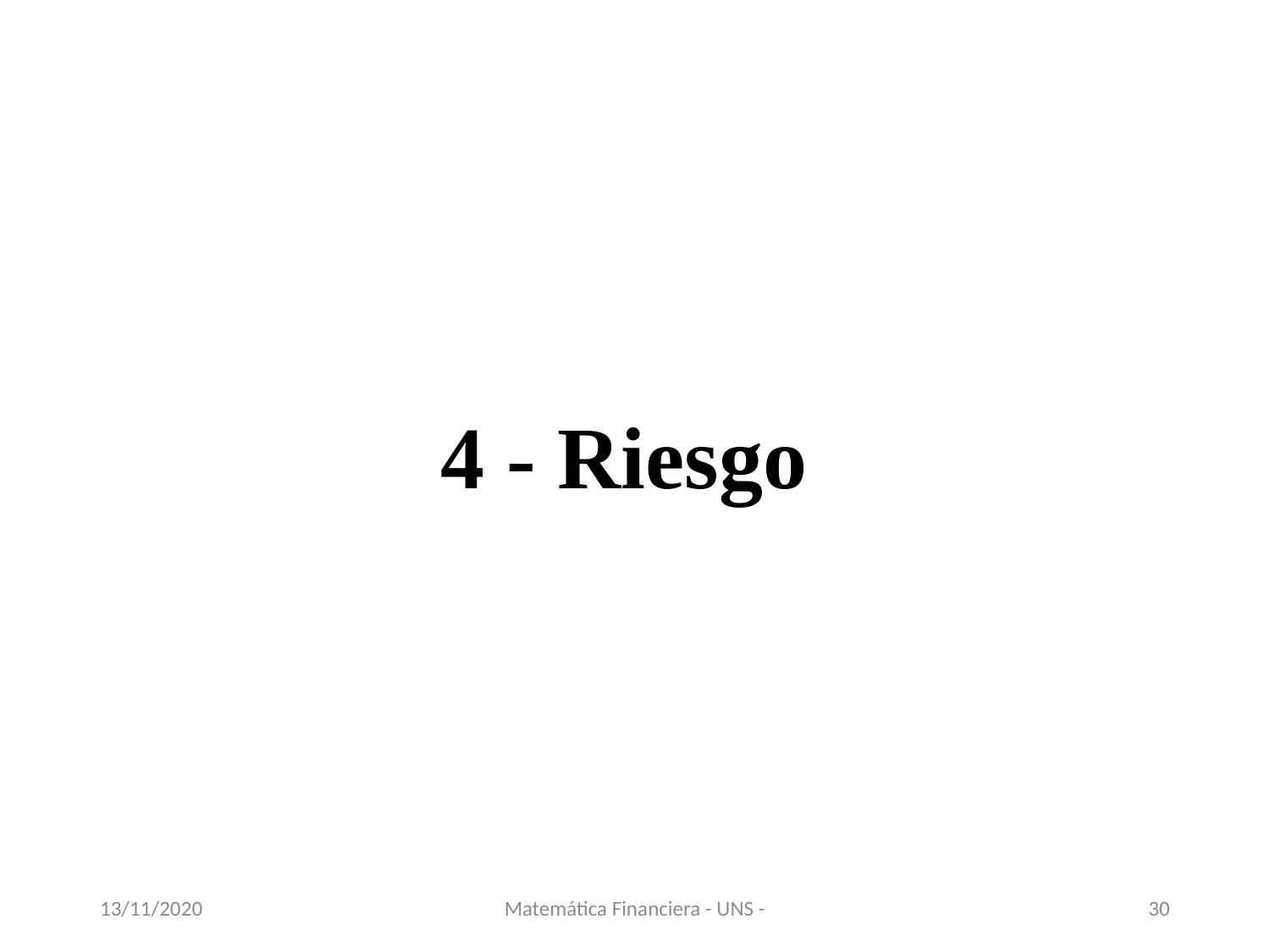

4 - Riesgo
13/11/2020
Matemática Financiera - UNS -
30